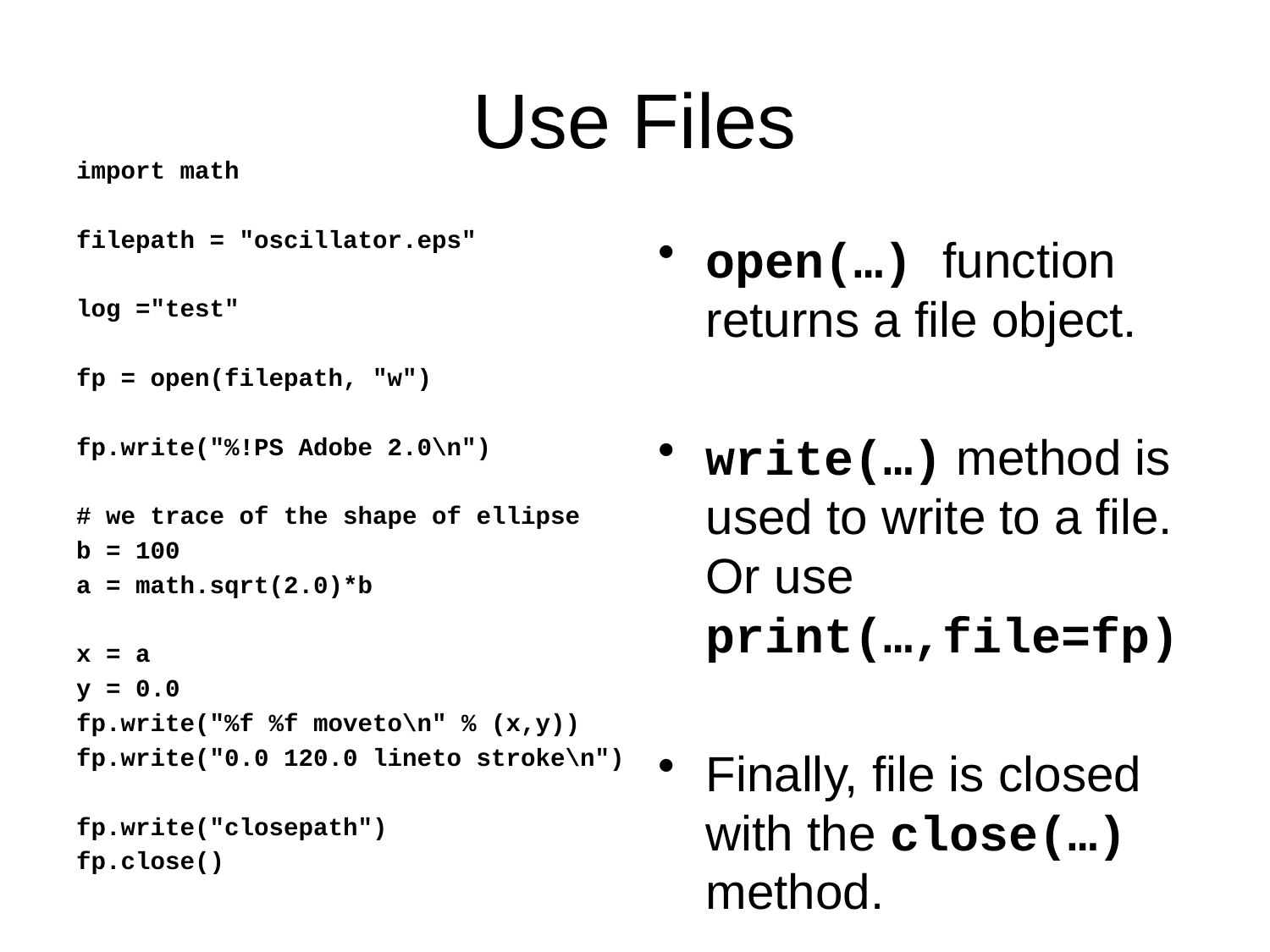

# Use Files
import math

filepath = "oscillator.eps"

log ="test"

fp = open(filepath, "w")

fp.write("%!PS Adobe 2.0\n")

# we trace of the shape of ellipse
b = 100
a = math.sqrt(2.0)*b

x = a
y = 0.0
fp.write("%f %f moveto\n" % (x,y))
fp.write("0.0 120.0 lineto stroke\n")

fp.write("closepath")
fp.close()

open(…) function returns a file object.

write(…) method is used to write to a file.  Or use print(…,file=fp)

Finally, file is closed with the close(…) method.